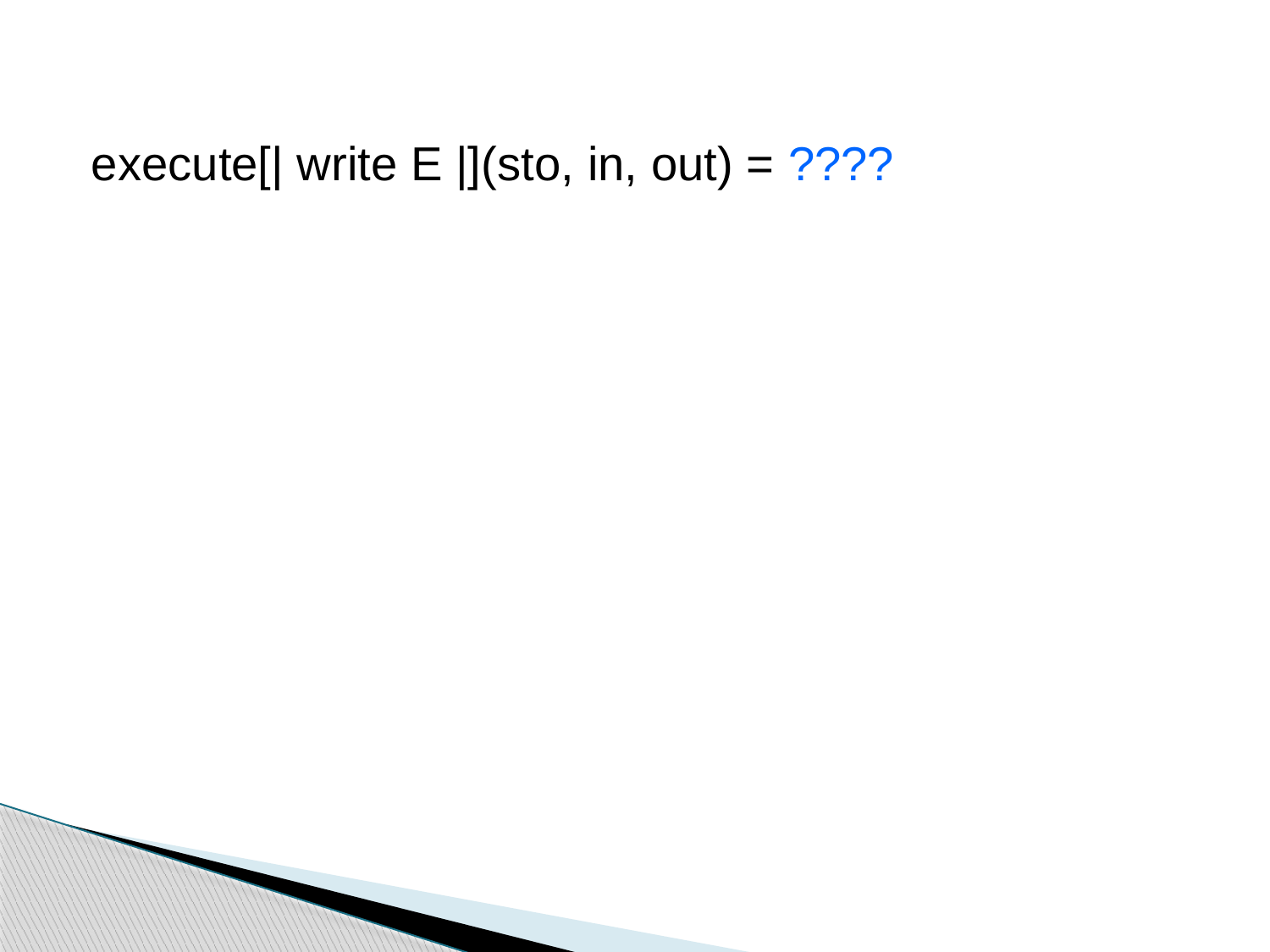

execute[| write E |](sto, in, out) = ????